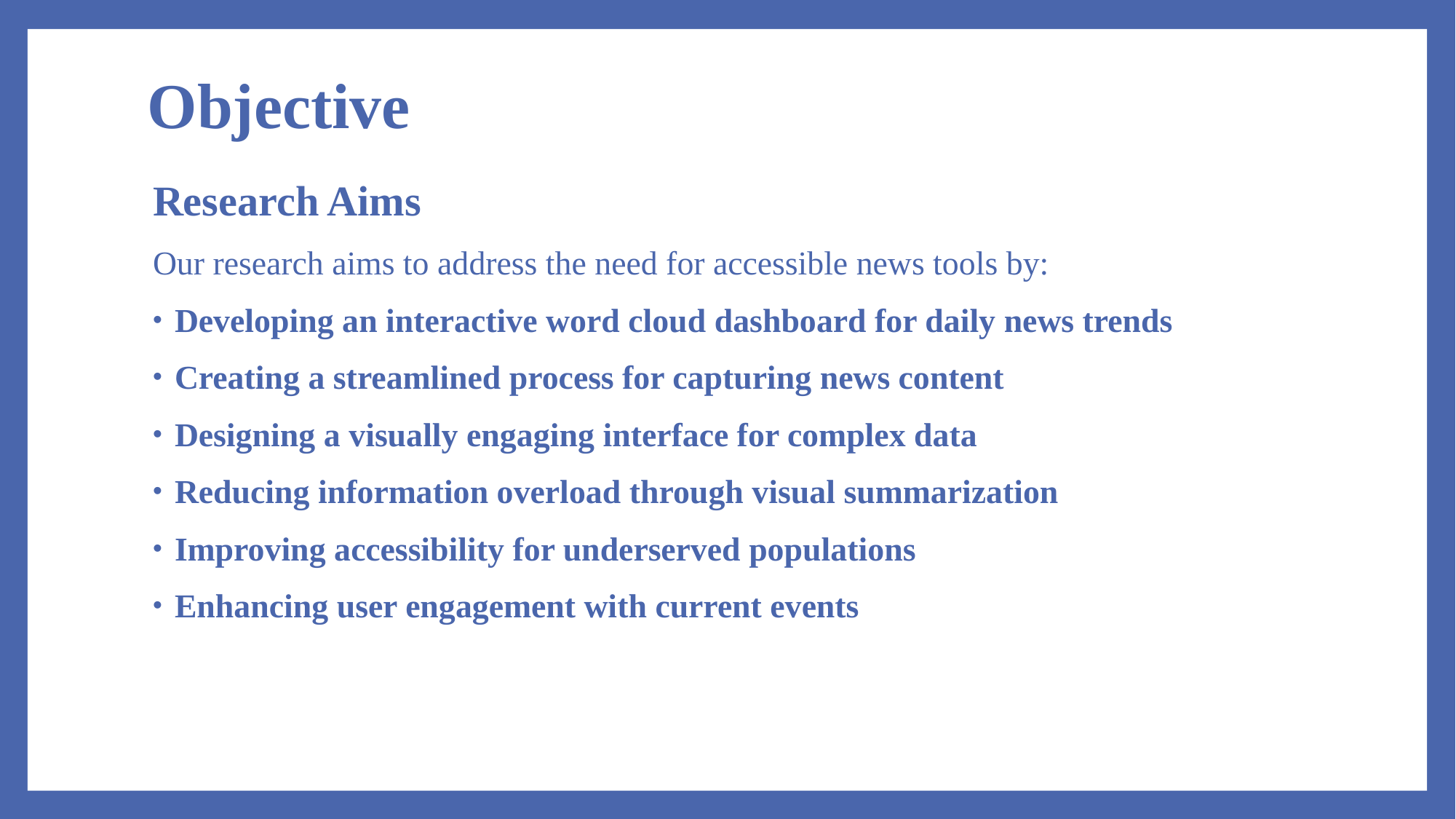

# Objective
Research Aims
Our research aims to address the need for accessible news tools by:
Developing an interactive word cloud dashboard for daily news trends
Creating a streamlined process for capturing news content
Designing a visually engaging interface for complex data
Reducing information overload through visual summarization
Improving accessibility for underserved populations
Enhancing user engagement with current events